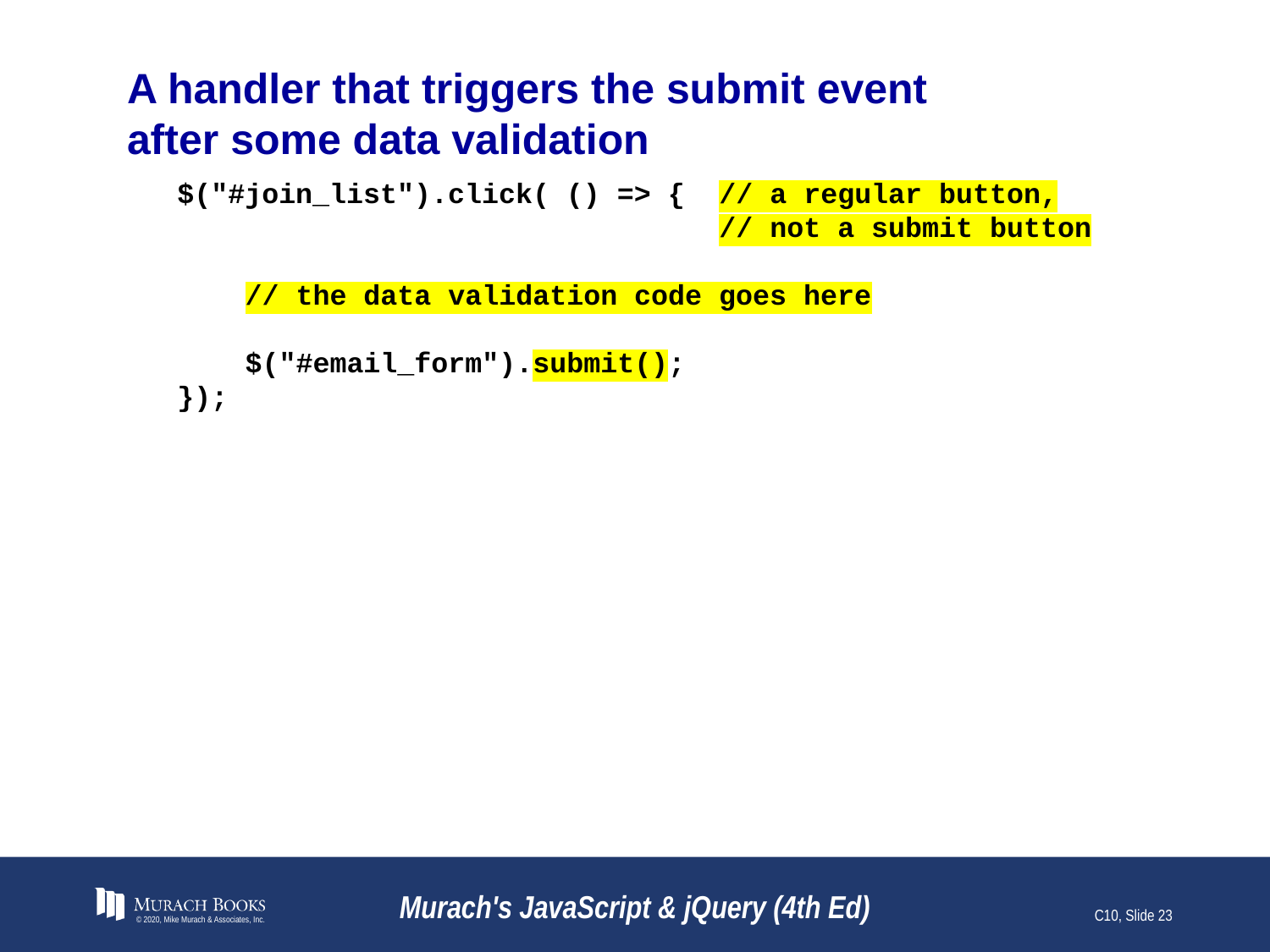

# A handler that triggers the submit event after some data validation
$("#join_list").click( () => {  // a regular button,
                                // not a submit button

    // the data validation code goes here

    $("#email_form").submit();
});

© 2020, Mike Murach & Associates, Inc.
Murach's JavaScript & jQuery (4th Ed)

C10, Slide 23